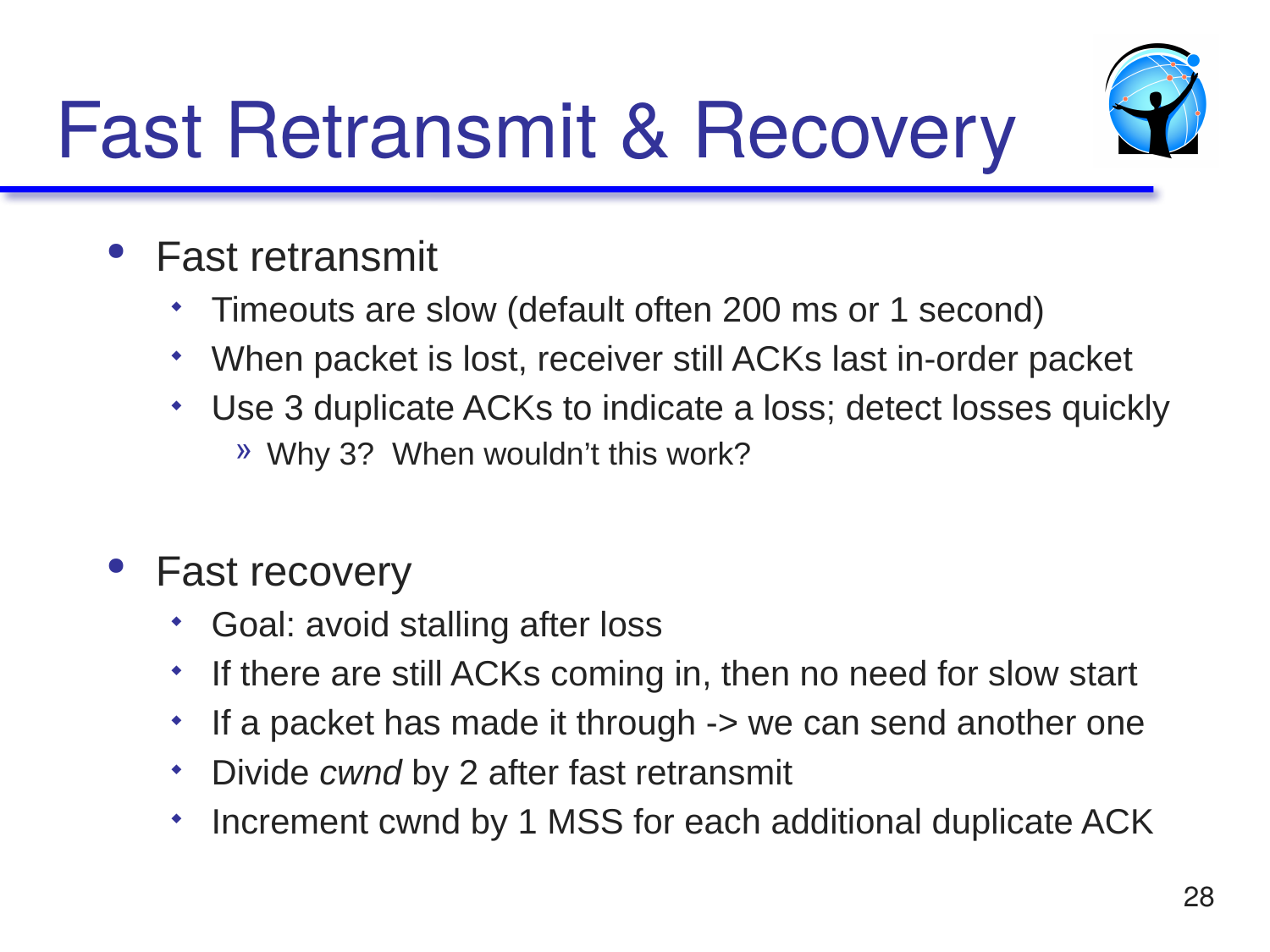

# Fast Retransmit & Recovery
Fast retransmit
Timeouts are slow (default often 200 ms or 1 second)
When packet is lost, receiver still ACKs last in-order packet
Use 3 duplicate ACKs to indicate a loss; detect losses quickly
Why 3?  When wouldn’t this work?

Fast recovery
Goal: avoid stalling after loss
If there are still ACKs coming in, then no need for slow start
If a packet has made it through -> we can send another one
Divide cwnd by 2 after fast retransmit
Increment cwnd by 1 MSS for each additional duplicate ACK

28